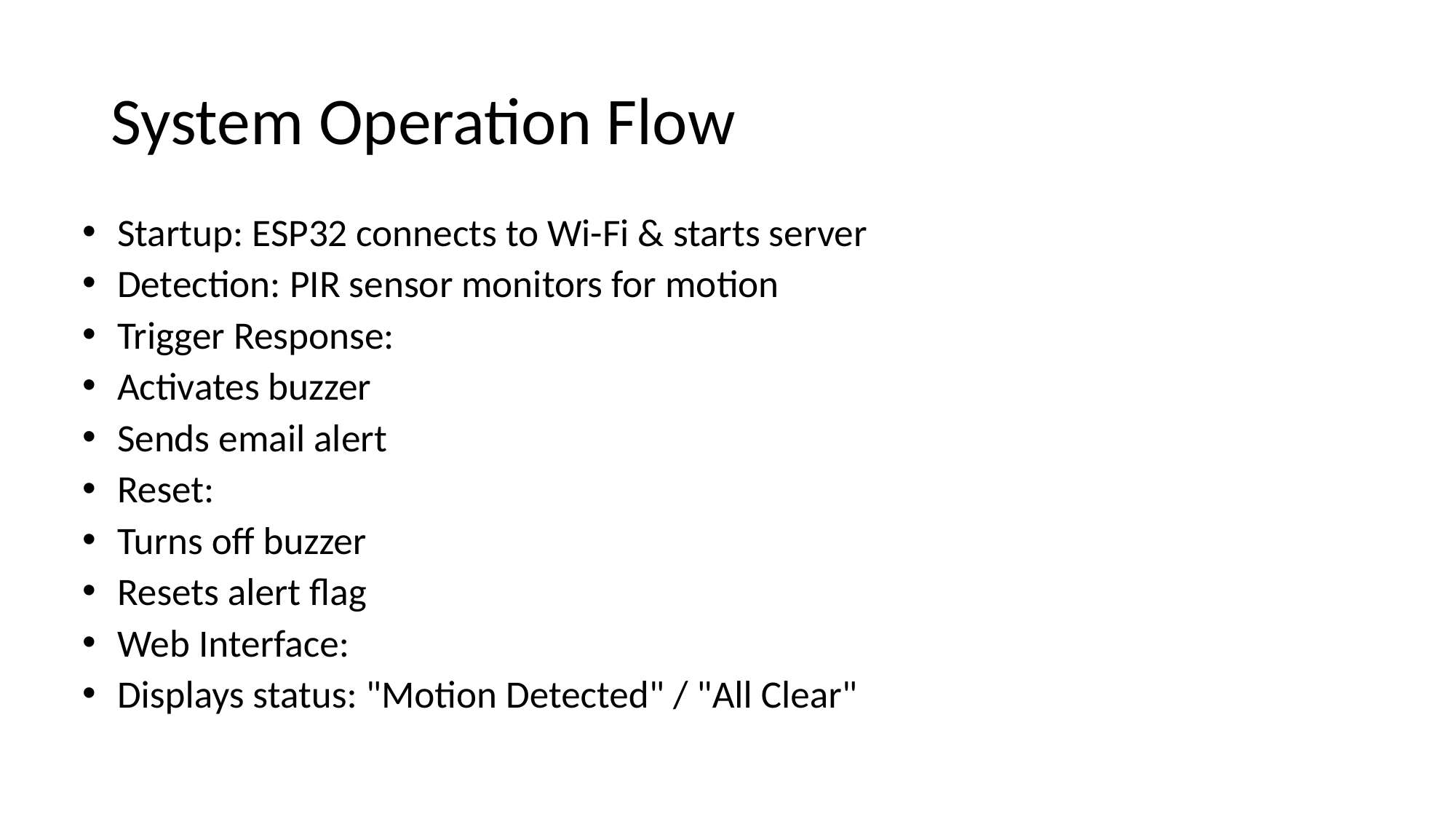

# System Operation Flow
Startup: ESP32 connects to Wi-Fi & starts server
Detection: PIR sensor monitors for motion
Trigger Response:
Activates buzzer
Sends email alert
Reset:
Turns off buzzer
Resets alert flag
Web Interface:
Displays status: "Motion Detected" / "All Clear"